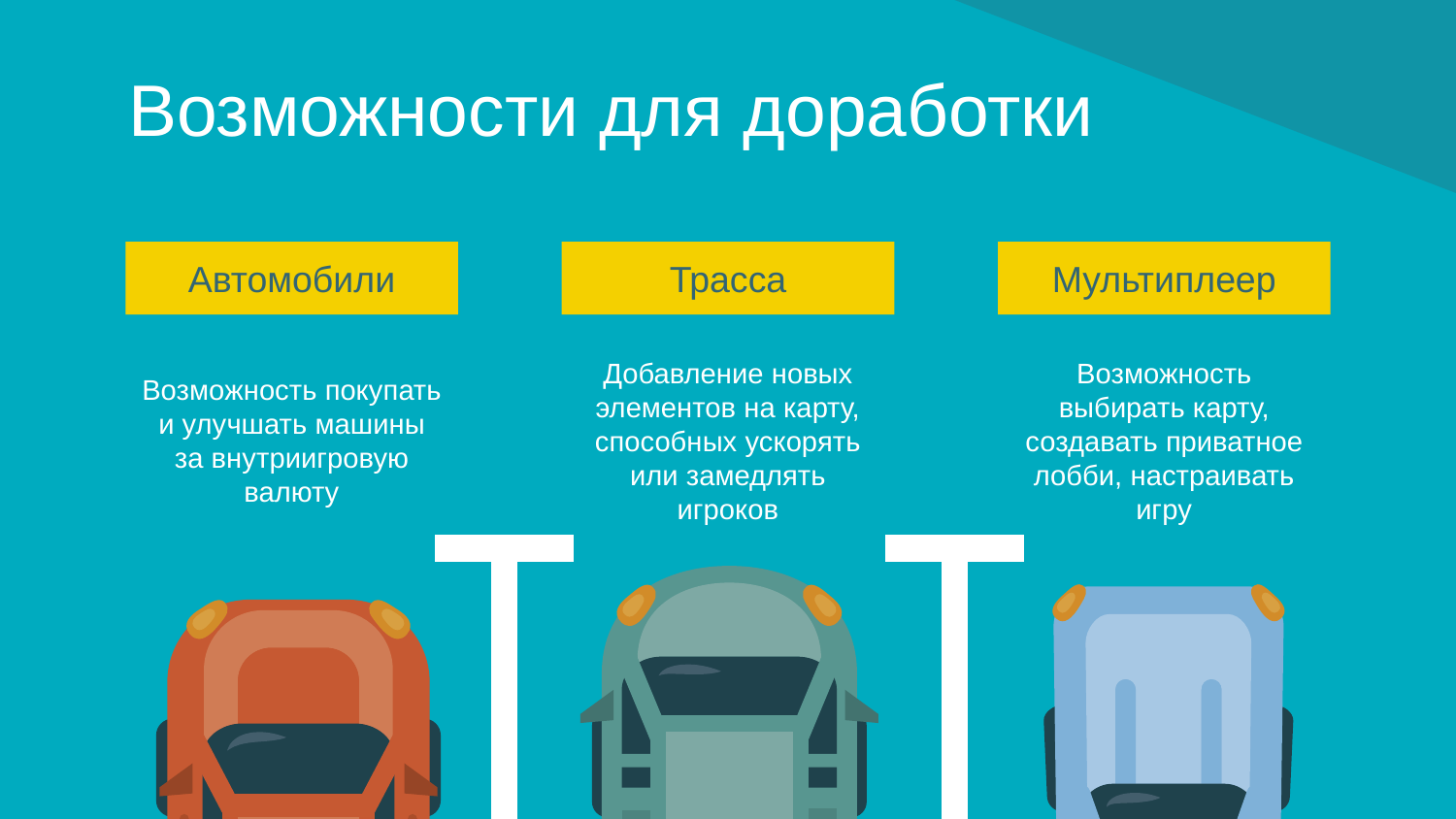

# Возможности для доработки
Автомобили
Трасса
Мультиплеер
Возможность покупать и улучшать машины за внутриигровую валюту
Добавление новых элементов на карту, способных ускорять или замедлять игроков
Возможность выбирать карту, создавать приватное лобби, настраивать игру